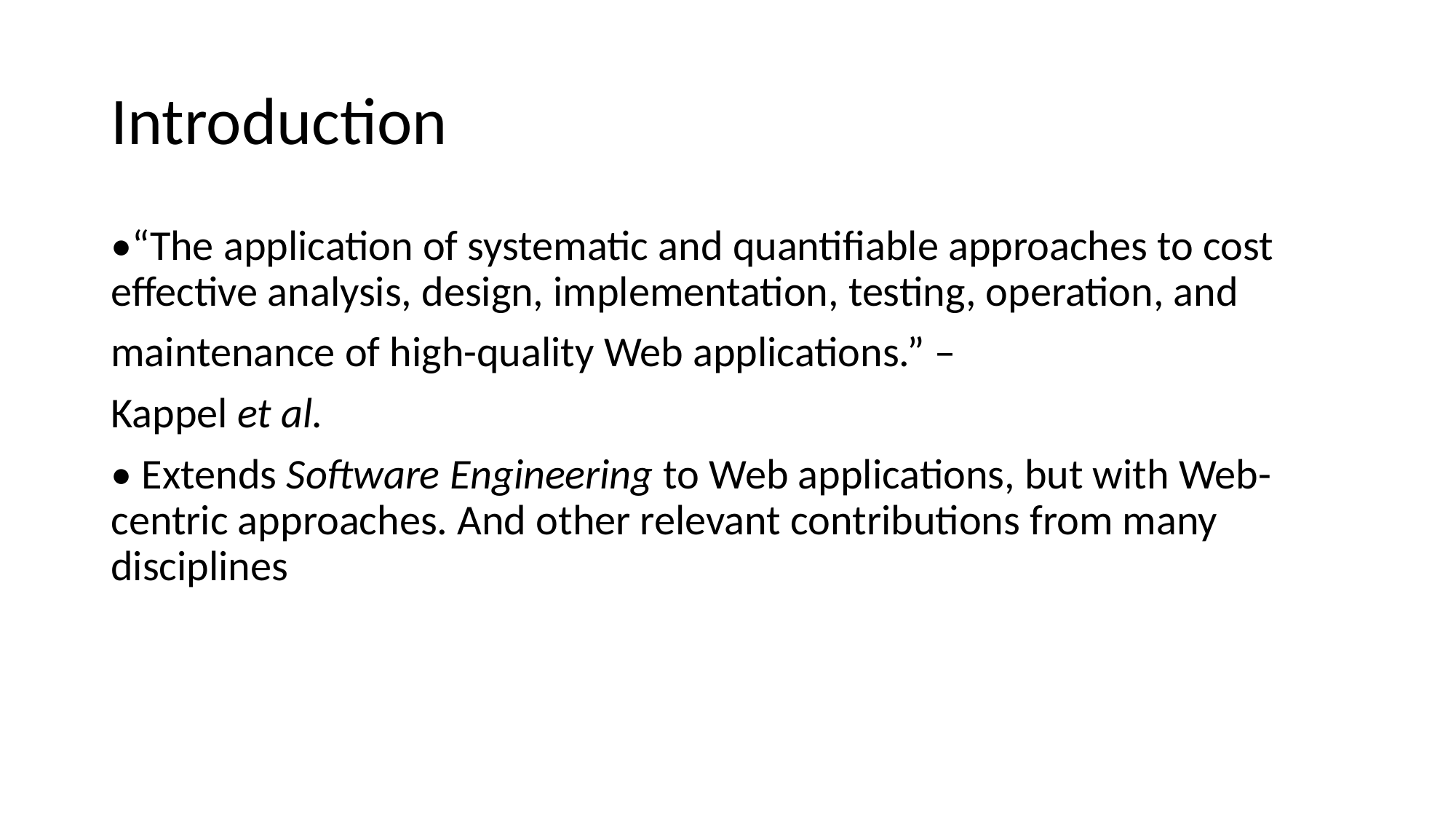

# Introduction
•“The application of systematic and quantifiable approaches to cost effective analysis, design, implementation, testing, operation, and
maintenance of high-quality Web applications.” –
Kappel et al.
• Extends Software Engineering to Web applications, but with Web-centric approaches. And other relevant contributions from many disciplines